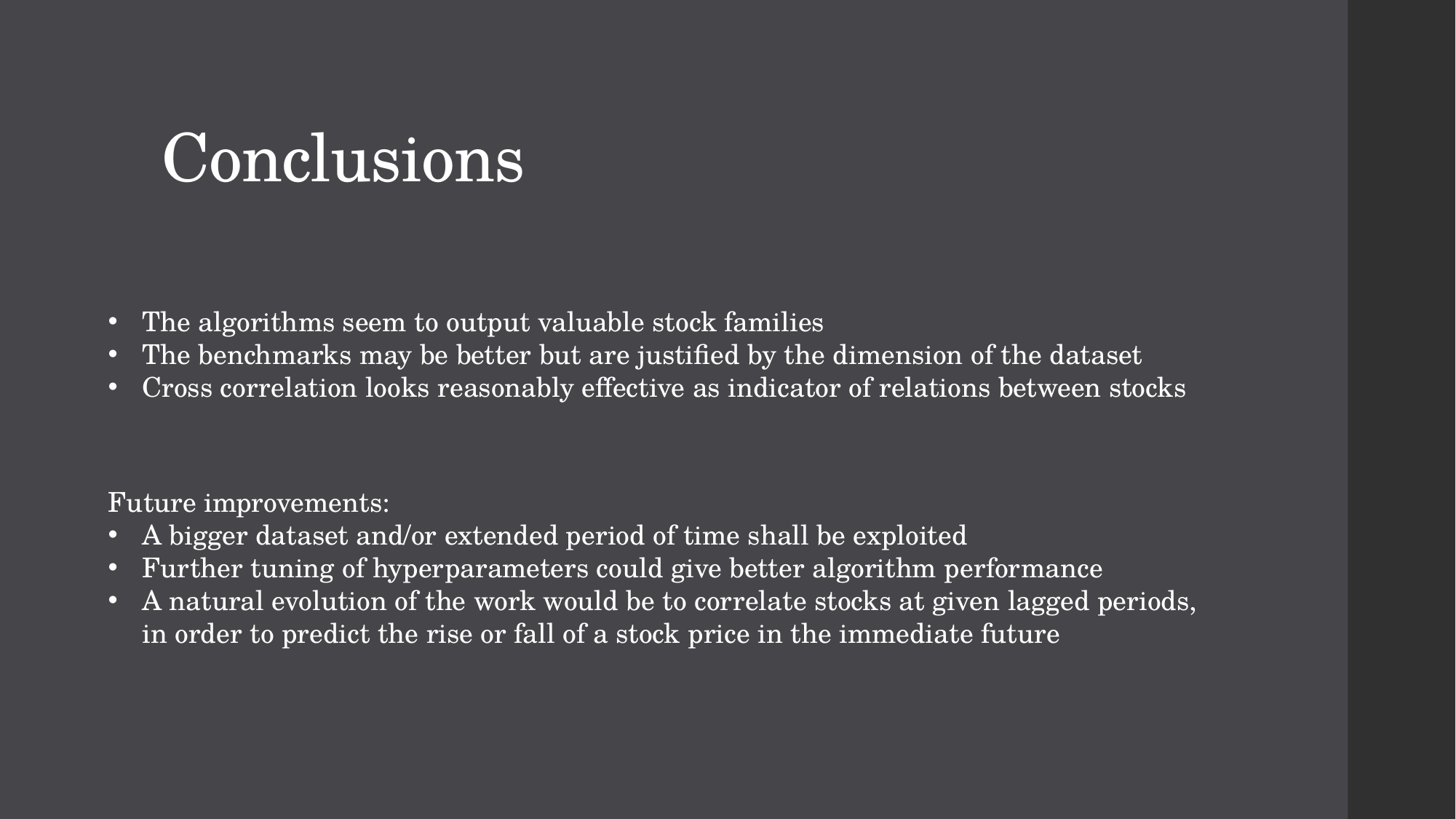

# Conclusions
The algorithms seem to output valuable stock families
The benchmarks may be better but are justified by the dimension of the dataset
Cross correlation looks reasonably effective as indicator of relations between stocks
Future improvements:
A bigger dataset and/or extended period of time shall be exploited
Further tuning of hyperparameters could give better algorithm performance
A natural evolution of the work would be to correlate stocks at given lagged periods, in order to predict the rise or fall of a stock price in the immediate future